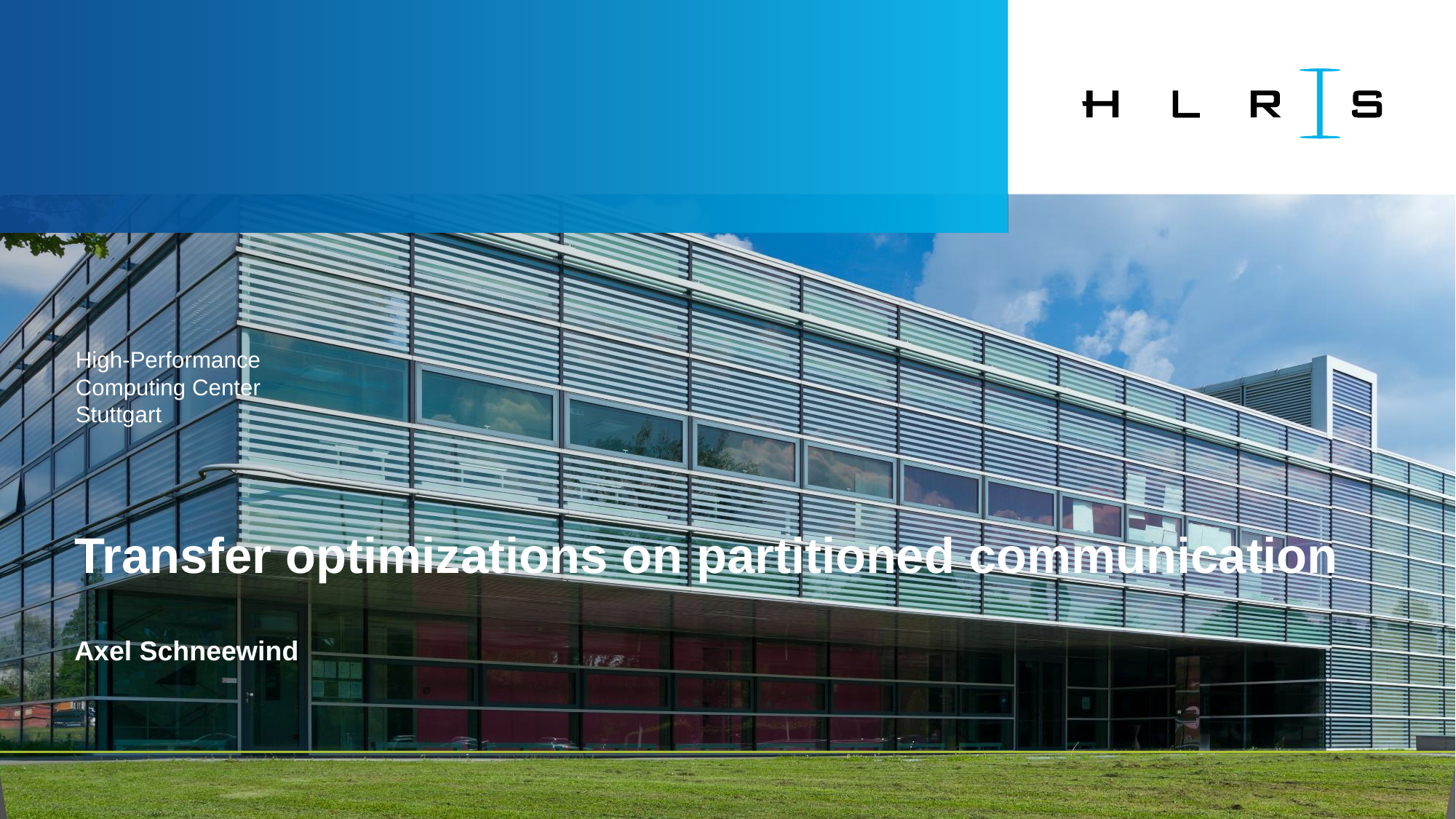

# Transfer optimizations on partitioned communication
Axel Schneewind